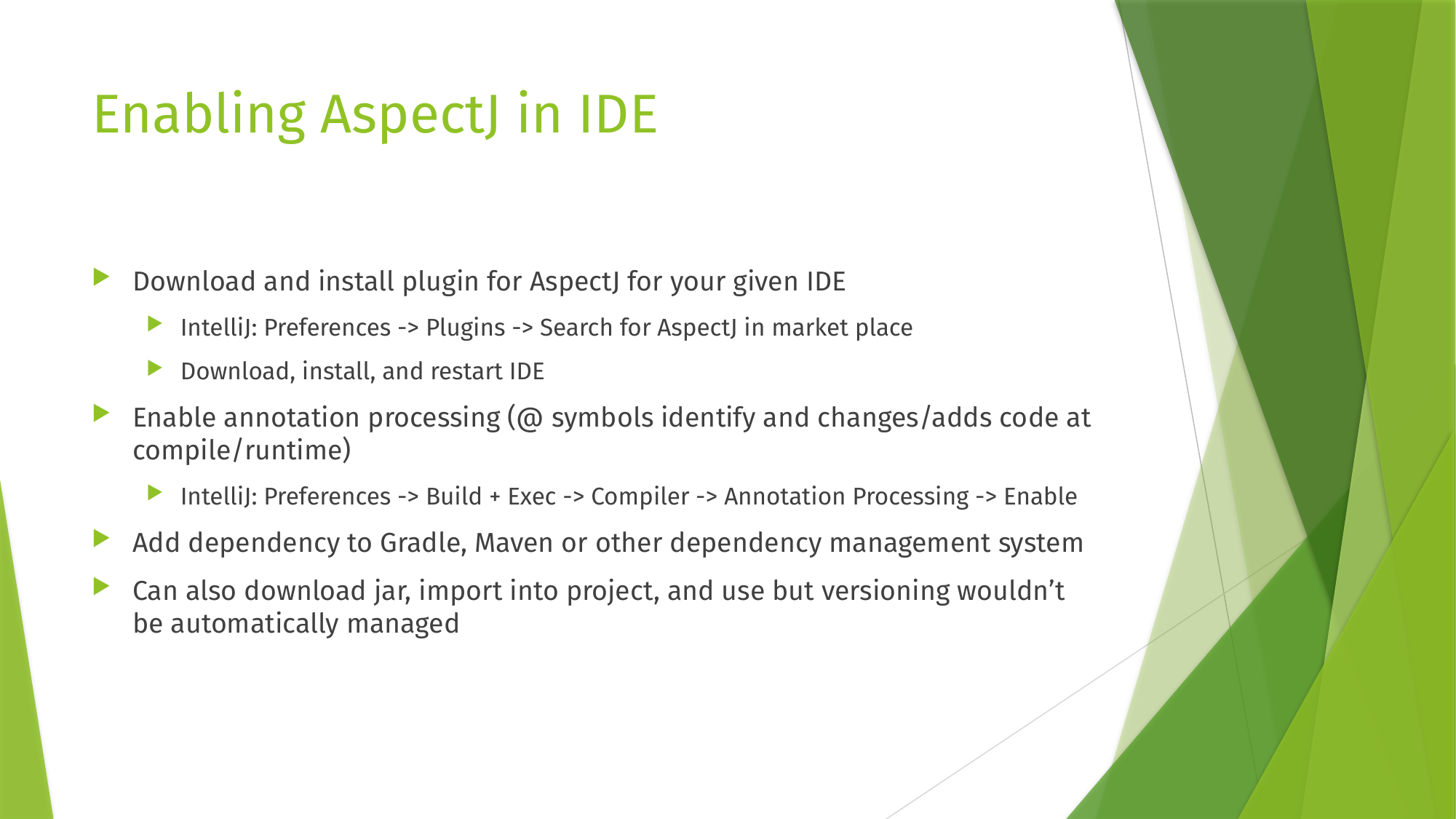

# Enabling AspectJ in IDE
Download and install plugin for AspectJ for your given IDE
IntelliJ: Preferences -> Plugins -> Search for AspectJ in market place
Download, install, and restart IDE
Enable annotation processing (@ symbols identify and changes/adds code at compile/runtime)
IntelliJ: Preferences -> Build + Exec -> Compiler -> Annotation Processing -> Enable
Add dependency to Gradle, Maven or other dependency management system
Can also download jar, import into project, and use but versioning wouldn’t be automatically managed